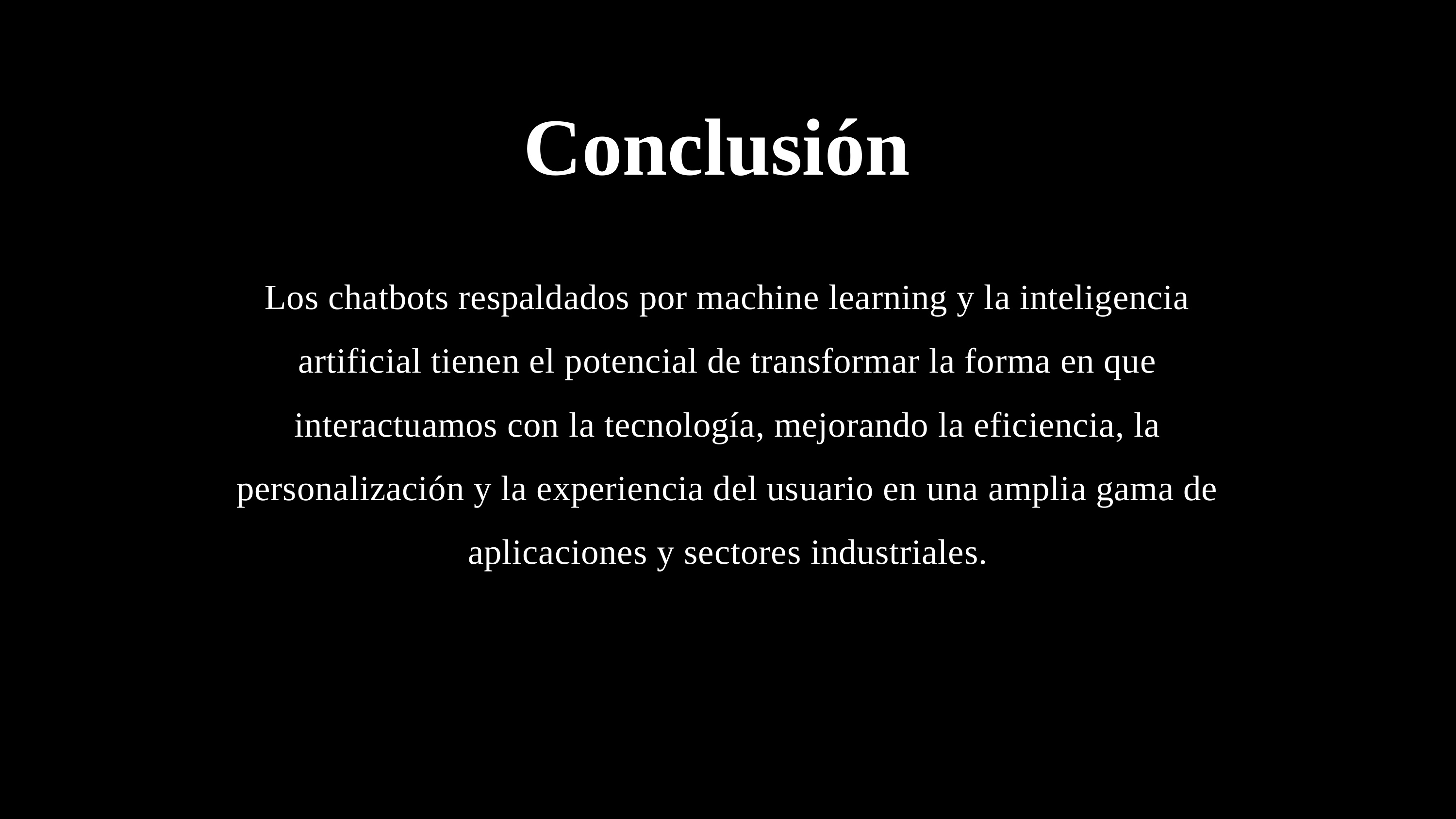

# Conclusión
Los chatbots respaldados por machine learning y la inteligencia artificial tienen el potencial de transformar la forma en que interactuamos con la tecnología, mejorando la eficiencia, la personalización y la experiencia del usuario en una amplia gama de aplicaciones y sectores industriales.